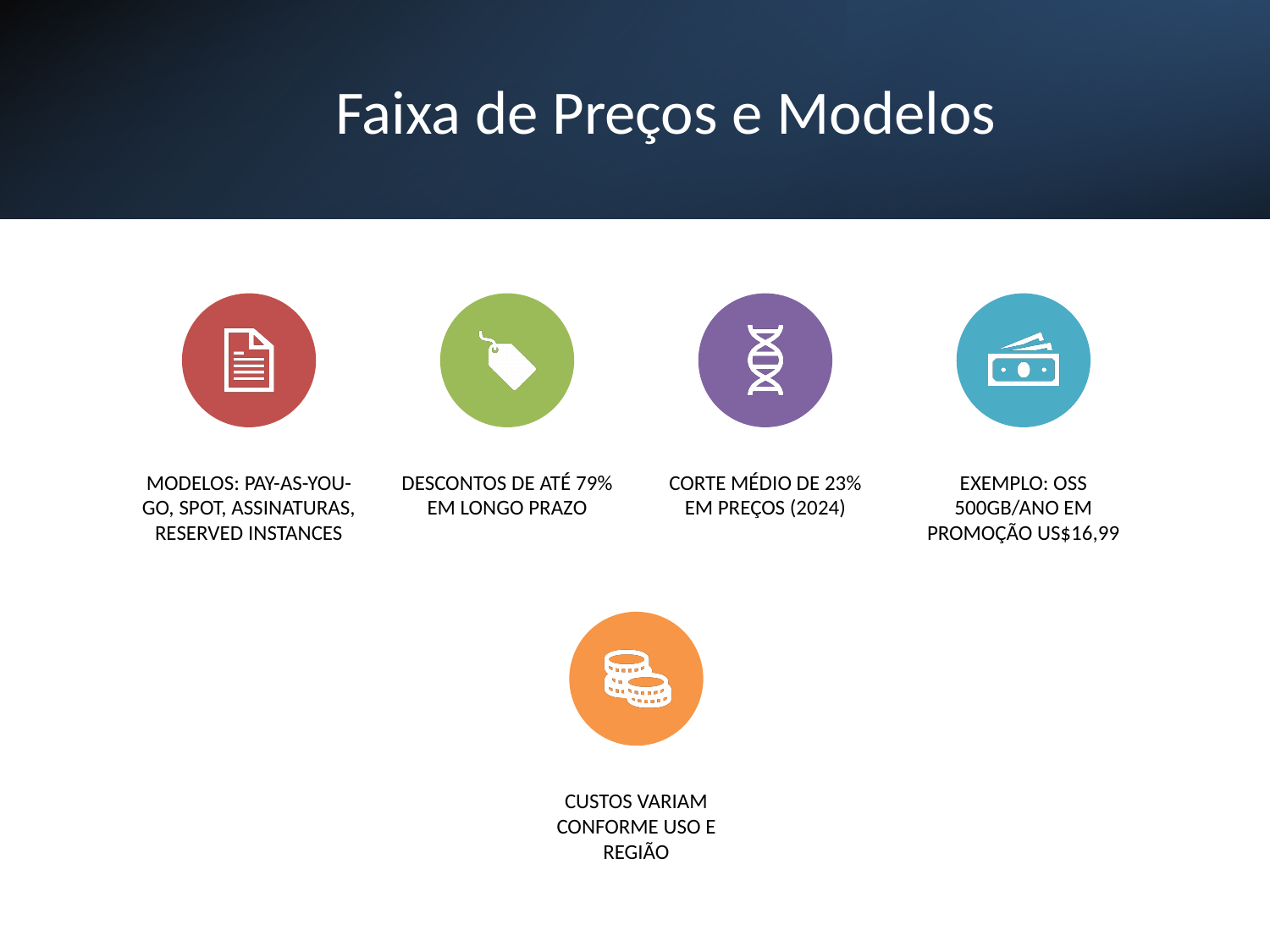

# Faixa de Preços e Modelos
Modelos: Pay-as-you-go, Spot, Assinaturas, Reserved Instances
Descontos de até 79% em longo prazo
Corte médio de 23% em preços (2024)
Exemplo: OSS 500GB/ano em promoção US$16,99
Custos variam conforme uso e região